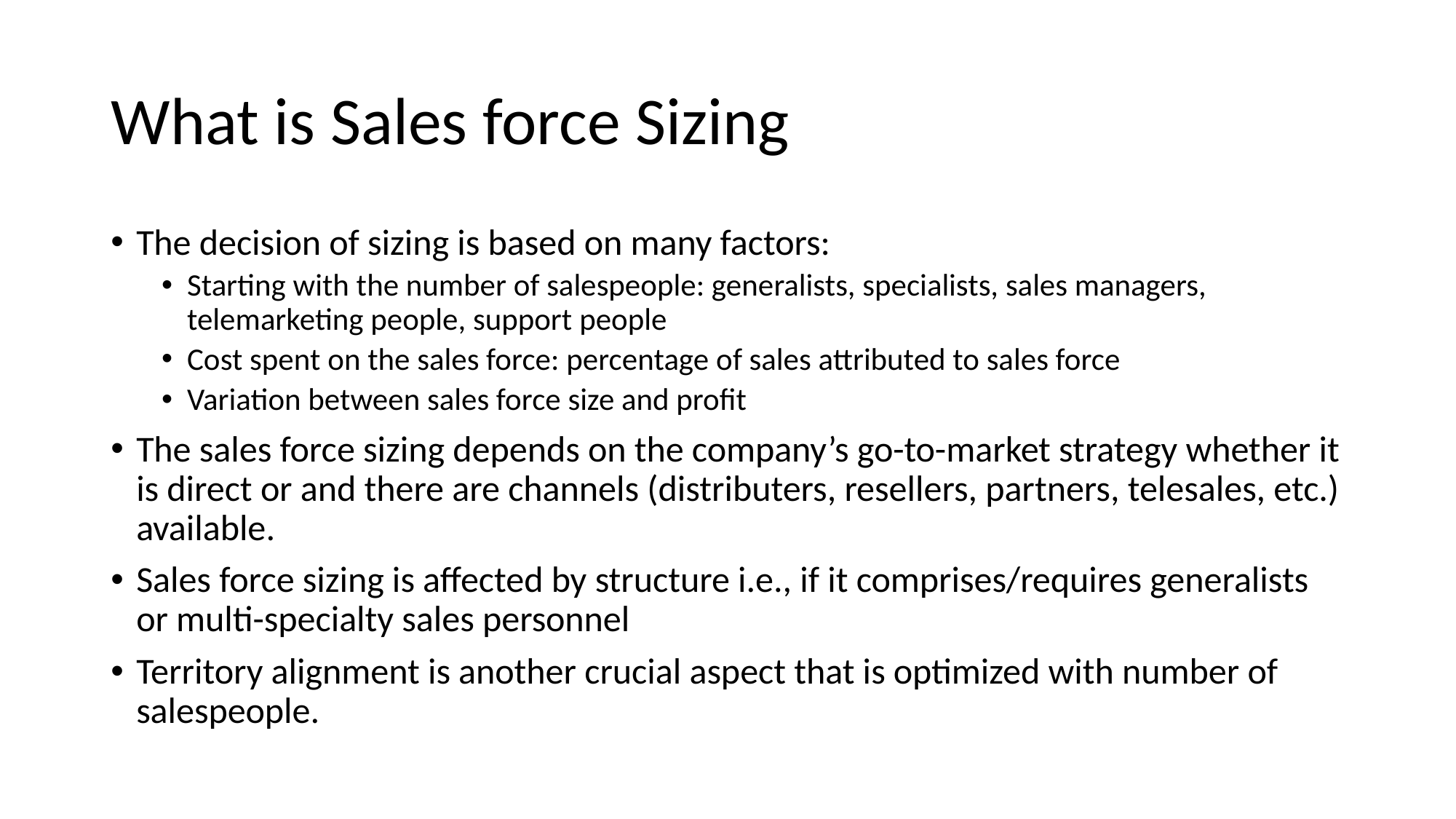

# What is Sales force Sizing
The decision of sizing is based on many factors:
Starting with the number of salespeople: generalists, specialists, sales managers, telemarketing people, support people
Cost spent on the sales force: percentage of sales attributed to sales force
Variation between sales force size and profit
The sales force sizing depends on the company’s go-to-market strategy whether it is direct or and there are channels (distributers, resellers, partners, telesales, etc.) available.
Sales force sizing is affected by structure i.e., if it comprises/requires generalists or multi-specialty sales personnel
Territory alignment is another crucial aspect that is optimized with number of salespeople.